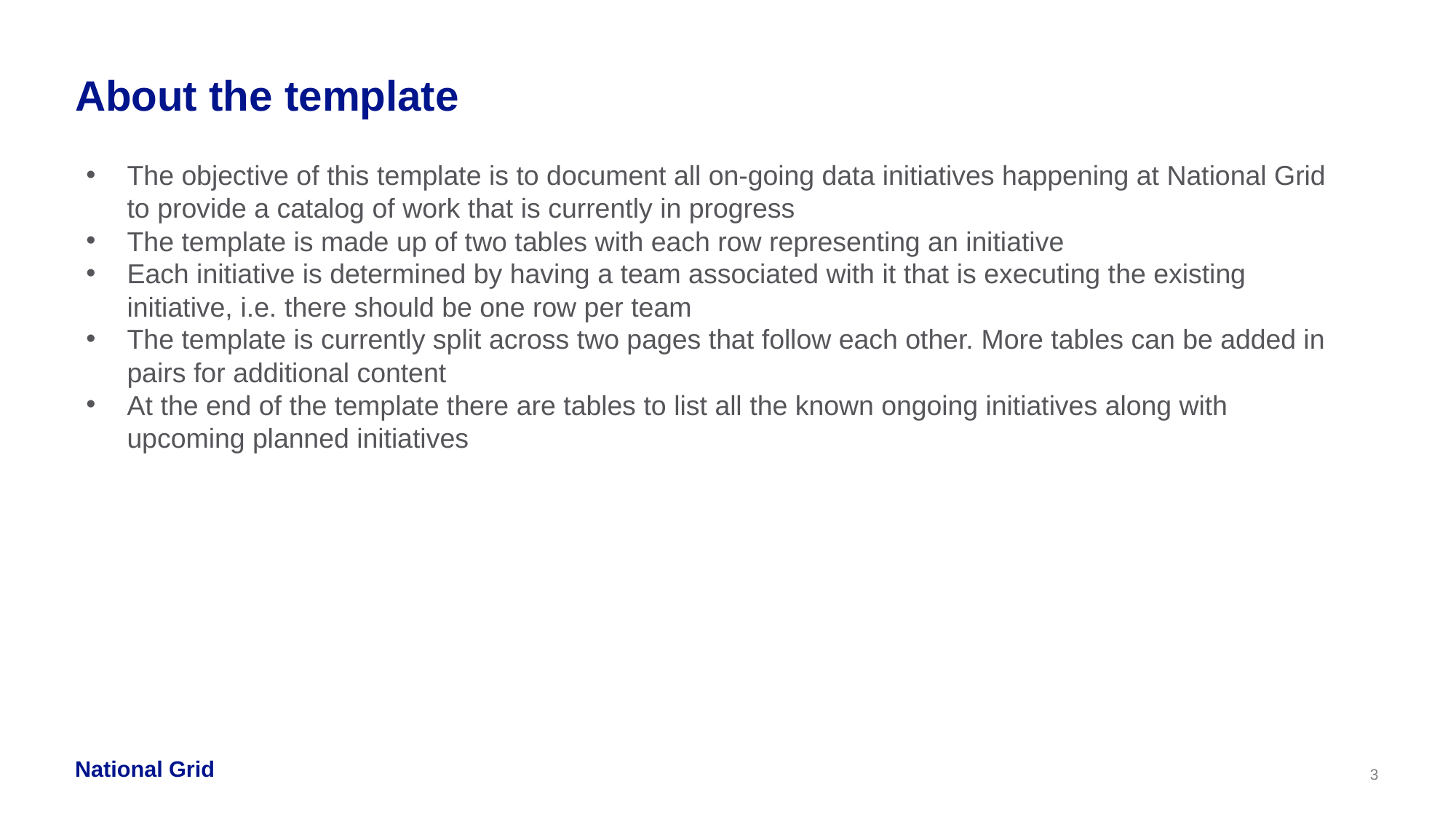

# About the template
The objective of this template is to document all on-going data initiatives happening at National Grid to provide a catalog of work that is currently in progress
The template is made up of two tables with each row representing an initiative
Each initiative is determined by having a team associated with it that is executing the existing initiative, i.e. there should be one row per team
The template is currently split across two pages that follow each other. More tables can be added in pairs for additional content
At the end of the template there are tables to list all the known ongoing initiatives along with upcoming planned initiatives